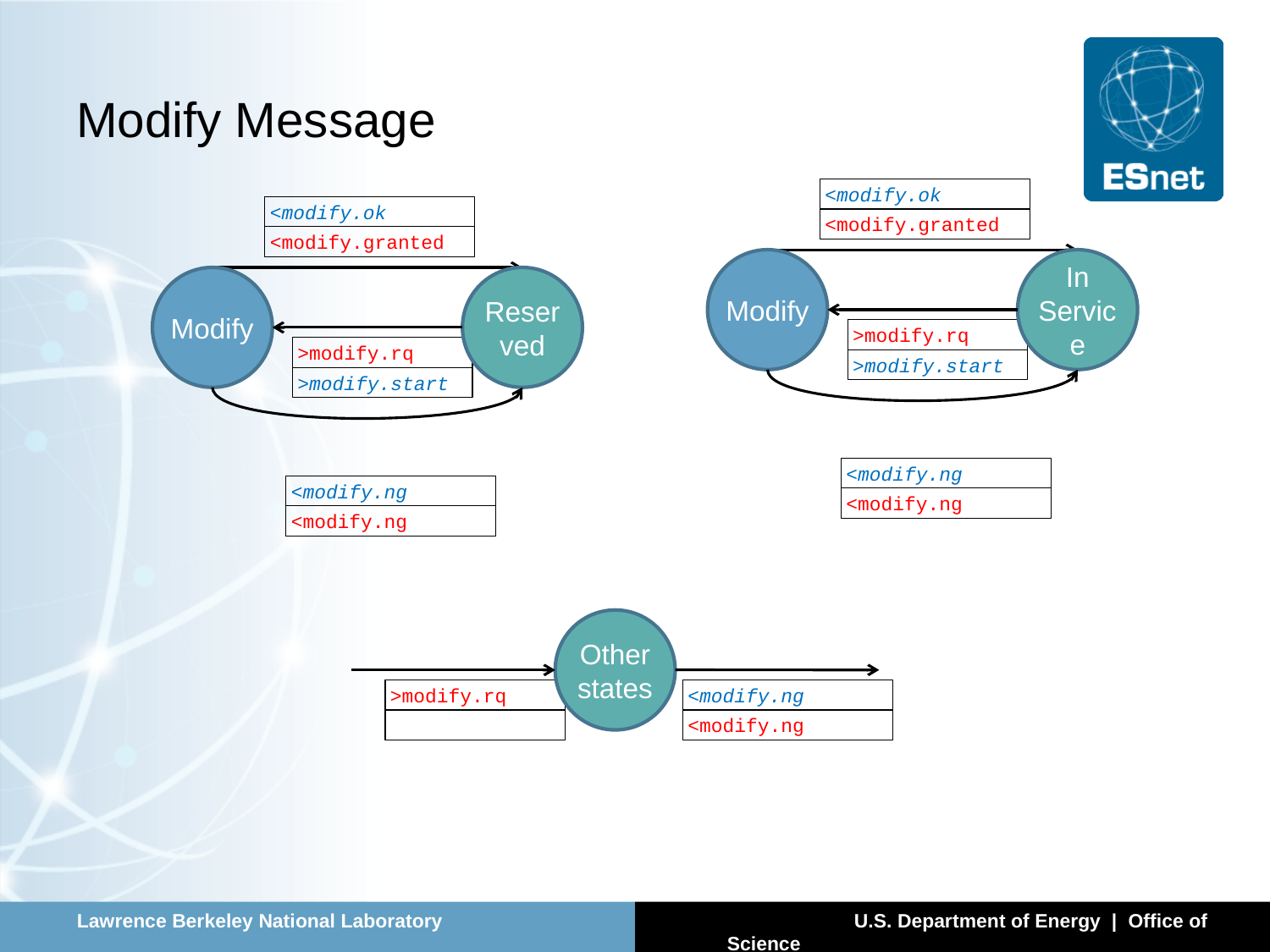

# Modify Message
<modify.ok
<modify.granted
<modify.ok
<modify.granted
Modify
In
Service
Modify
Reserved
>modify.rq
>modify.start
>modify.rq
>modify.start
<modify.ng
<modify.ng
<modify.ng
<modify.ng
Other
states
>modify.rq

<modify.ng
<modify.ng